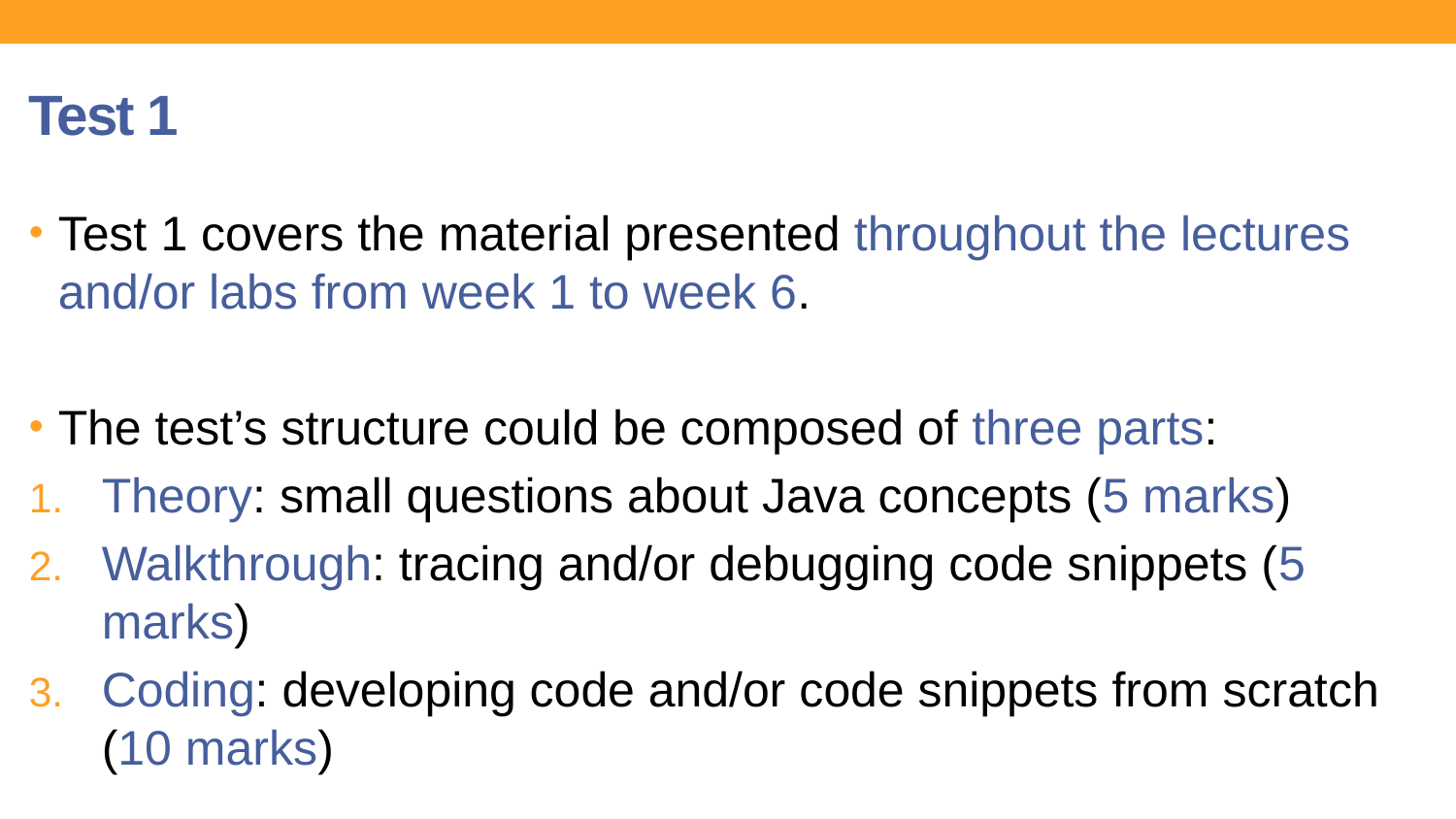

Test 1
Test 1 covers the material presented throughout the lectures and/or labs from week 1 to week 6.

The test’s structure could be composed of three parts:
Theory: small questions about Java concepts (5 marks)
Walkthrough: tracing and/or debugging code snippets (5 marks)
Coding: developing code and/or code snippets from scratch  (10 marks)